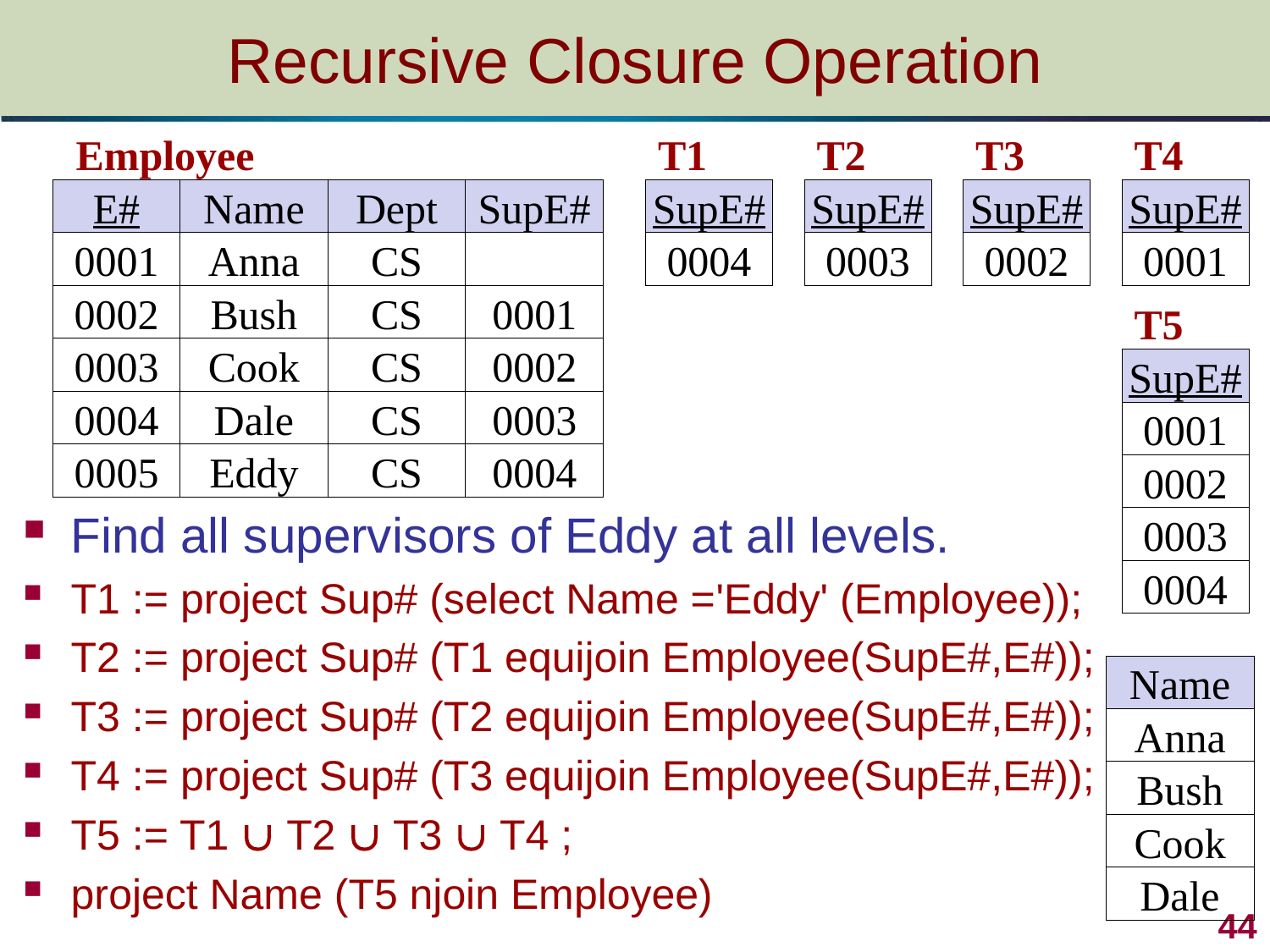

# Recursive Closure Operation
| Employee |  |  |  |
| --- | --- | --- | --- |
| E# | Name | Dept | SupE# |
| 0001 | Anna | CS |  |
| 0002 | Bush | CS | 0001 |
| 0003 | Cook | CS | 0002 |
| 0004 | Dale | CS | 0003 |
| 0005 | Eddy | CS | 0004 |
| T1 |
| --- |
| SupE# |
| 0004 |
| T2 |
| --- |
| SupE# |
| 0003 |
| T3 |
| --- |
| SupE# |
| 0002 |
| T4 |
| --- |
| SupE# |
| 0001 |
| T5 |
| --- |
| SupE# |
| 0001 |
| 0002 |
| 0003 |
| 0004 |
Find all supervisors of Eddy at all levels.
T1 := project Sup# (select Name ='Eddy' (Employee));
T2 := project Sup# (T1 equijoin Employee(SupE#,E#));
T3 := project Sup# (T2 equijoin Employee(SupE#,E#));
T4 := project Sup# (T3 equijoin Employee(SupE#,E#));
T5 := T1 ∪ T2 ∪ T3 ∪ T4 ;
project Name (T5 njoin Employee)

| Name |
| --- |
| Anna |
| Bush |
| Cook |
| Dale |
44